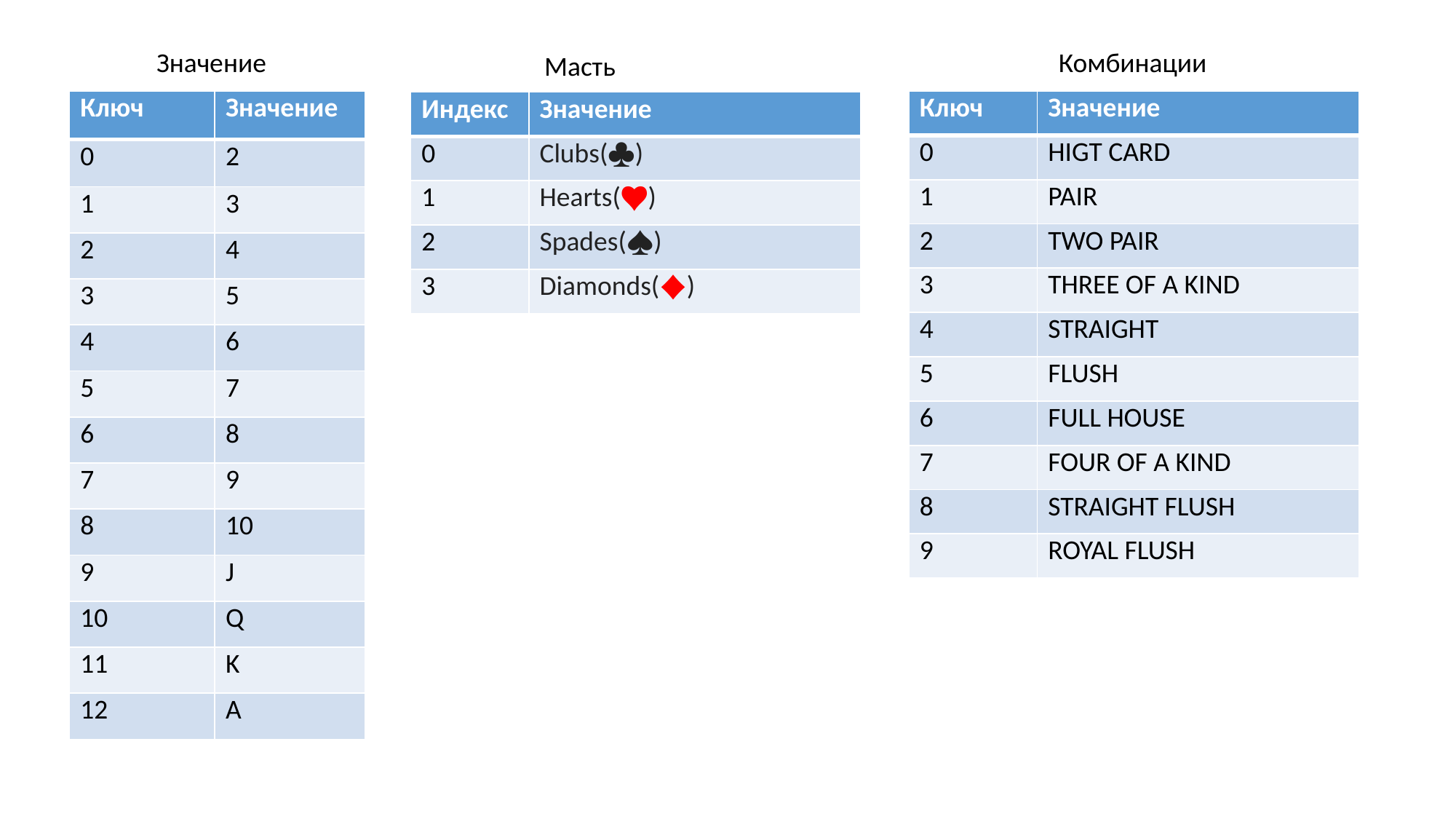

Значение
Комбинации
Масть
| Ключ | Значение |
| --- | --- |
| 0 | 2 |
| 1 | 3 |
| 2 | 4 |
| 3 | 5 |
| 4 | 6 |
| 5 | 7 |
| 6 | 8 |
| 7 | 9 |
| 8 | 10 |
| 9 | J |
| 10 | Q |
| 11 | K |
| 12 | A |
| Ключ | Значение |
| --- | --- |
| 0 | HIGT CARD |
| 1 | PAIR |
| 2 | TWO PAIR |
| 3 | THREE OF A KIND |
| 4 | STRAIGHT |
| 5 | FLUSH |
| 6 | FULL HOUSE |
| 7 | FOUR OF A KIND |
| 8 | STRAIGHT FLUSH |
| 9 | ROYAL FLUSH |
| Индекс | Значение |
| --- | --- |
| 0 | Clubs(♣) |
| 1 | Hearts(♥) |
| 2 | Spades(♠) |
| 3 | Diamonds(♦) |